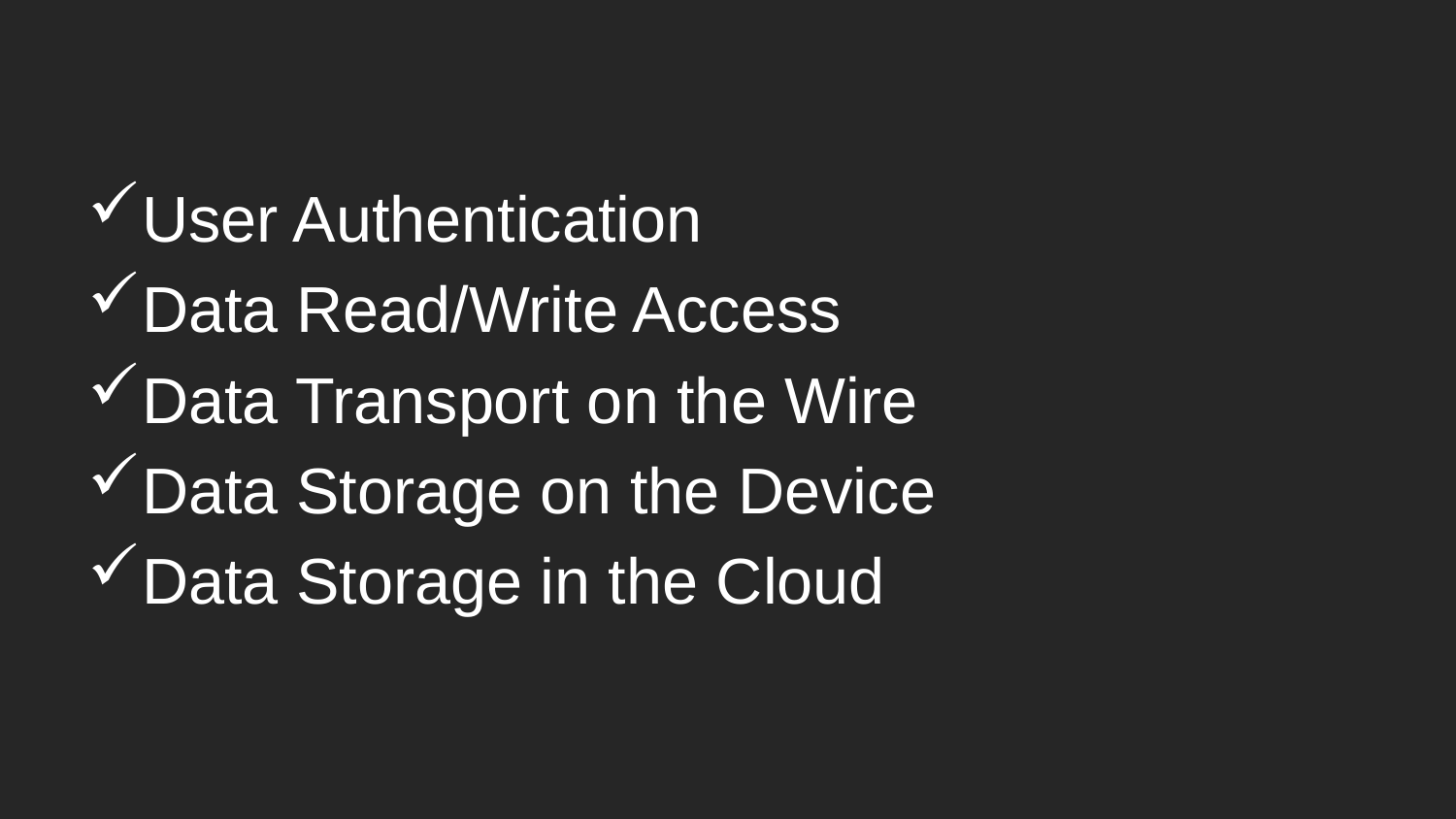

User Authentication
Data Read/Write Access
Data Transport on the Wire
Data Storage on the Device
Data Storage in the Cloud